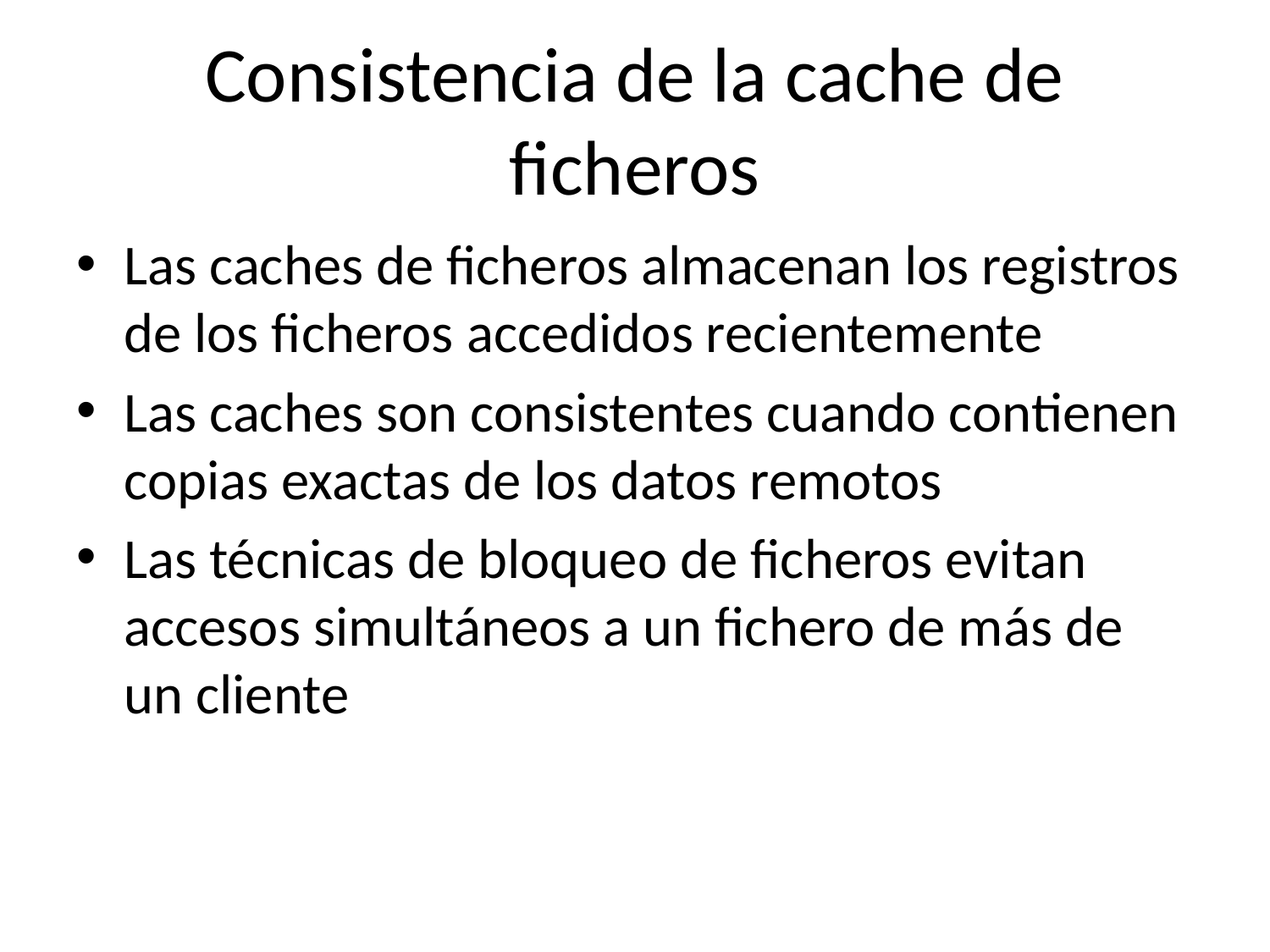

# Consistencia de la cache de ficheros
Las caches de ficheros almacenan los registros de los ficheros accedidos recientemente
Las caches son consistentes cuando contienen copias exactas de los datos remotos
Las técnicas de bloqueo de ficheros evitan accesos simultáneos a un fichero de más de un cliente